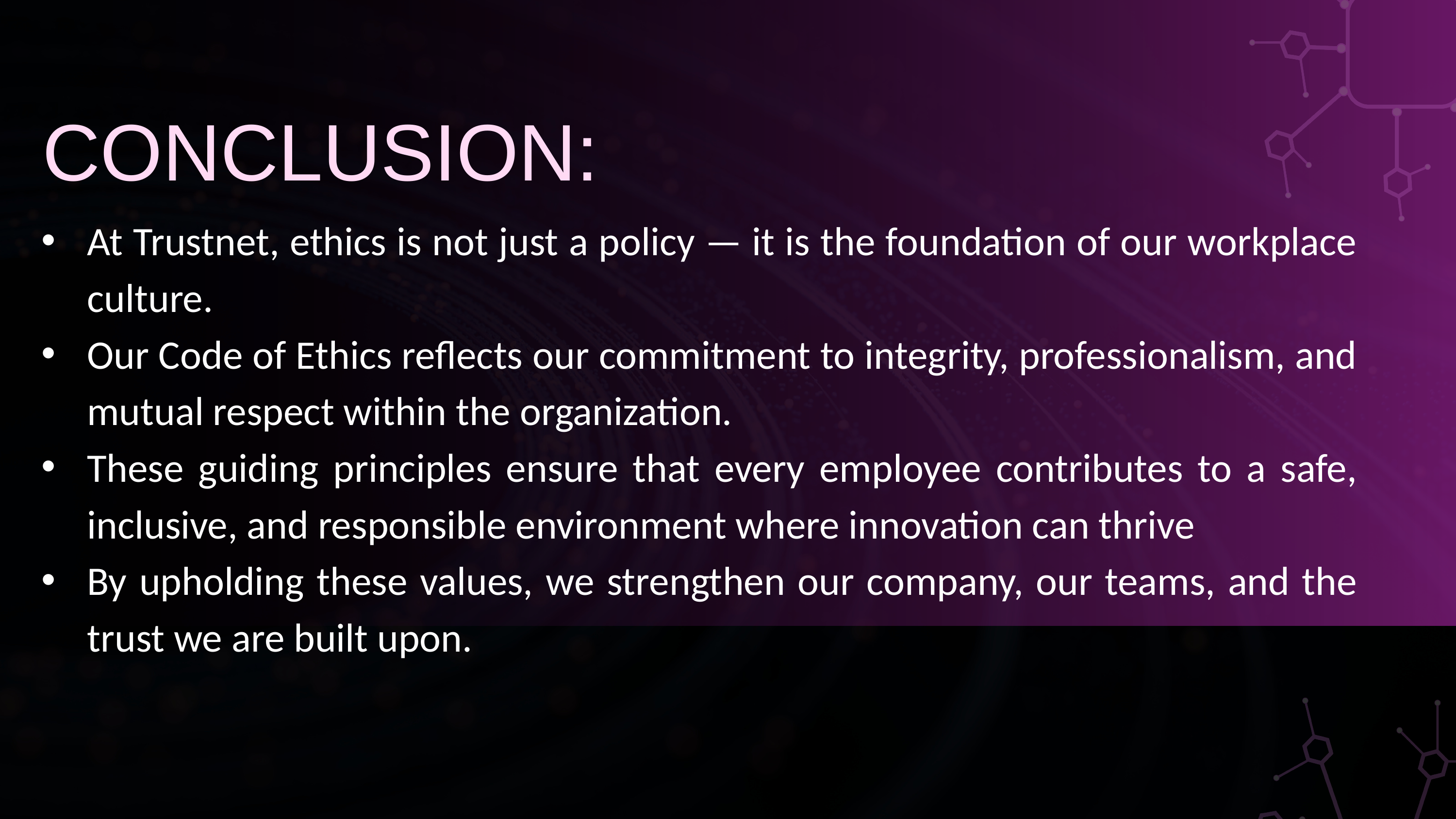

CONCLUSION:
At Trustnet, ethics is not just a policy — it is the foundation of our workplace culture.
Our Code of Ethics reflects our commitment to integrity, professionalism, and mutual respect within the organization.
These guiding principles ensure that every employee contributes to a safe, inclusive, and responsible environment where innovation can thrive
By upholding these values, we strengthen our company, our teams, and the trust we are built upon.